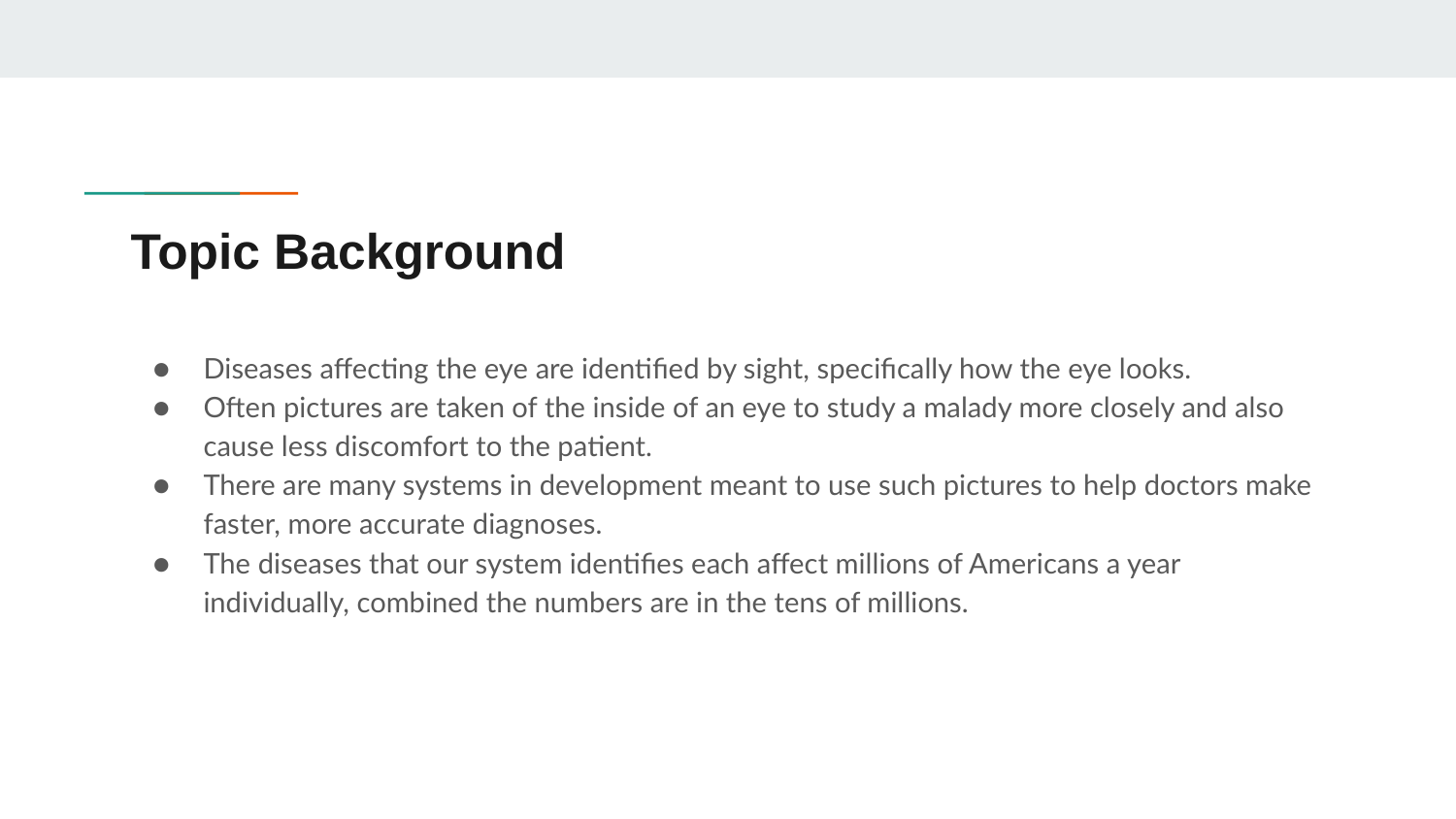

# Topic Background
Diseases affecting the eye are identified by sight, specifically how the eye looks.
Often pictures are taken of the inside of an eye to study a malady more closely and also cause less discomfort to the patient.
There are many systems in development meant to use such pictures to help doctors make faster, more accurate diagnoses.
The diseases that our system identifies each affect millions of Americans a year individually, combined the numbers are in the tens of millions.